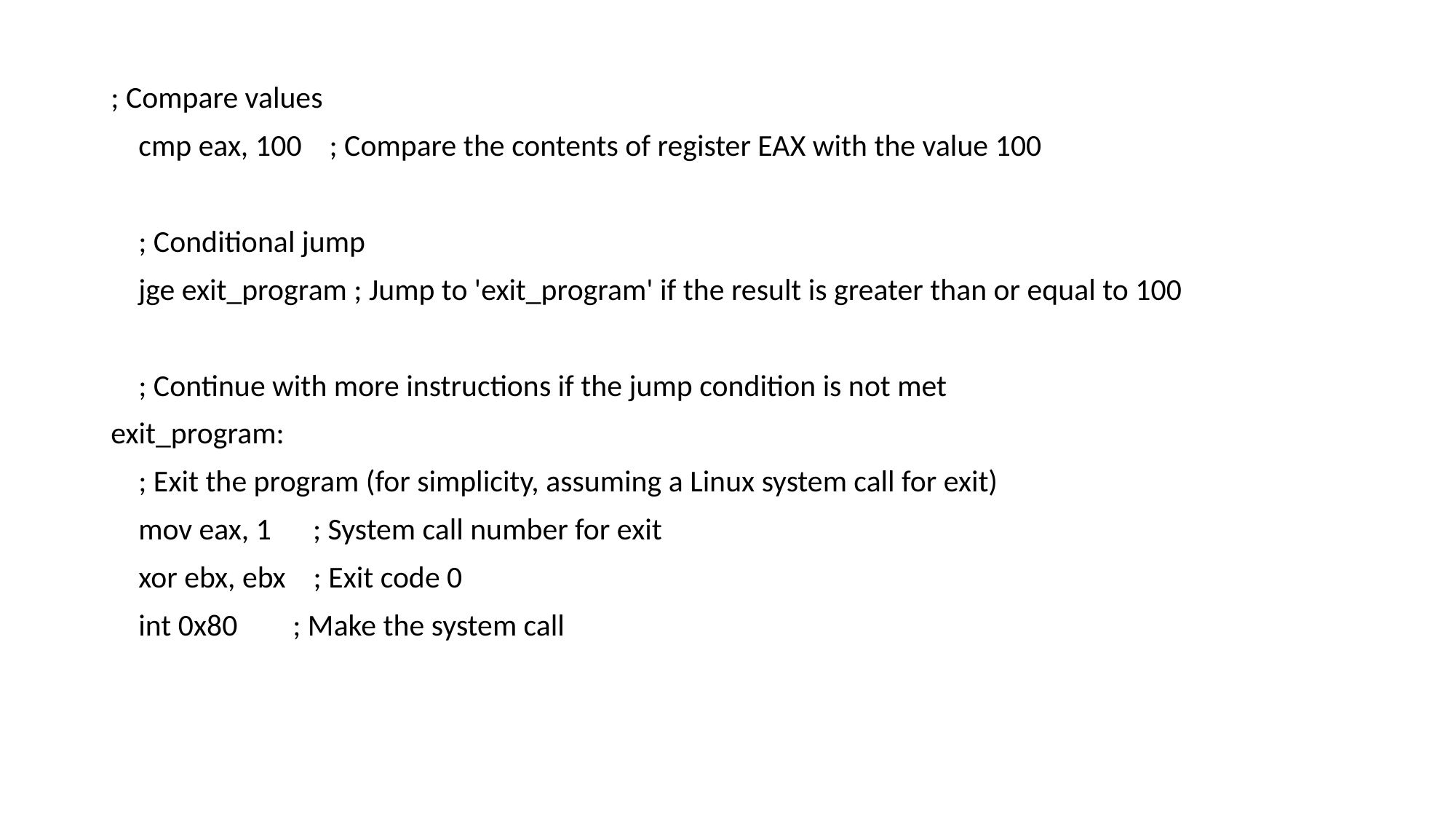

; Compare values
    cmp eax, 100    ; Compare the contents of register EAX with the value 100

    ; Conditional jump
    jge exit_program ; Jump to 'exit_program' if the result is greater than or equal to 100

    ; Continue with more instructions if the jump condition is not met
exit_program:
    ; Exit the program (for simplicity, assuming a Linux system call for exit)
    mov eax, 1      ; System call number for exit
    xor ebx, ebx    ; Exit code 0
    int 0x80        ; Make the system call